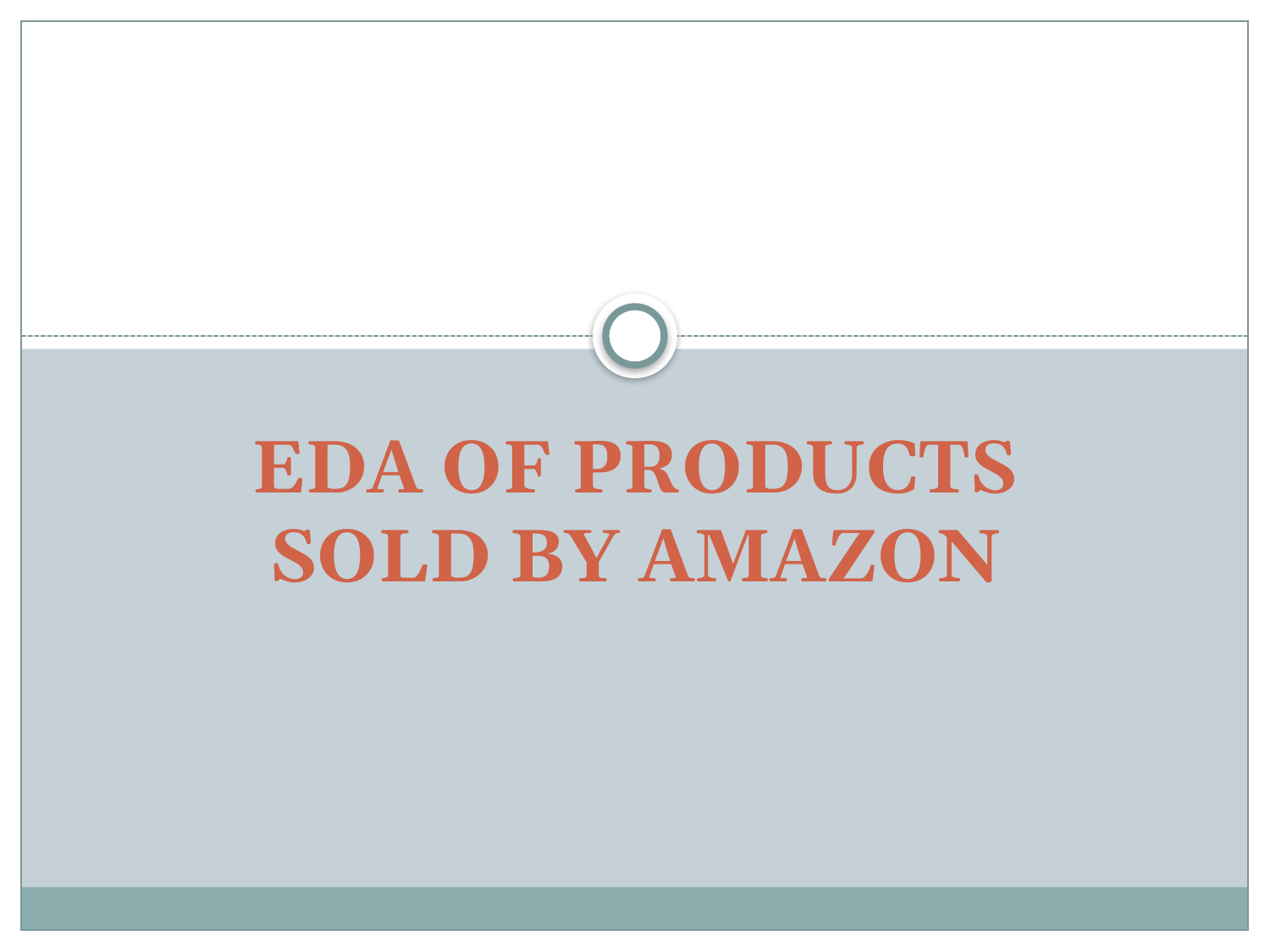

# EDA OF PRODUCTS SOLD BY AMAZON